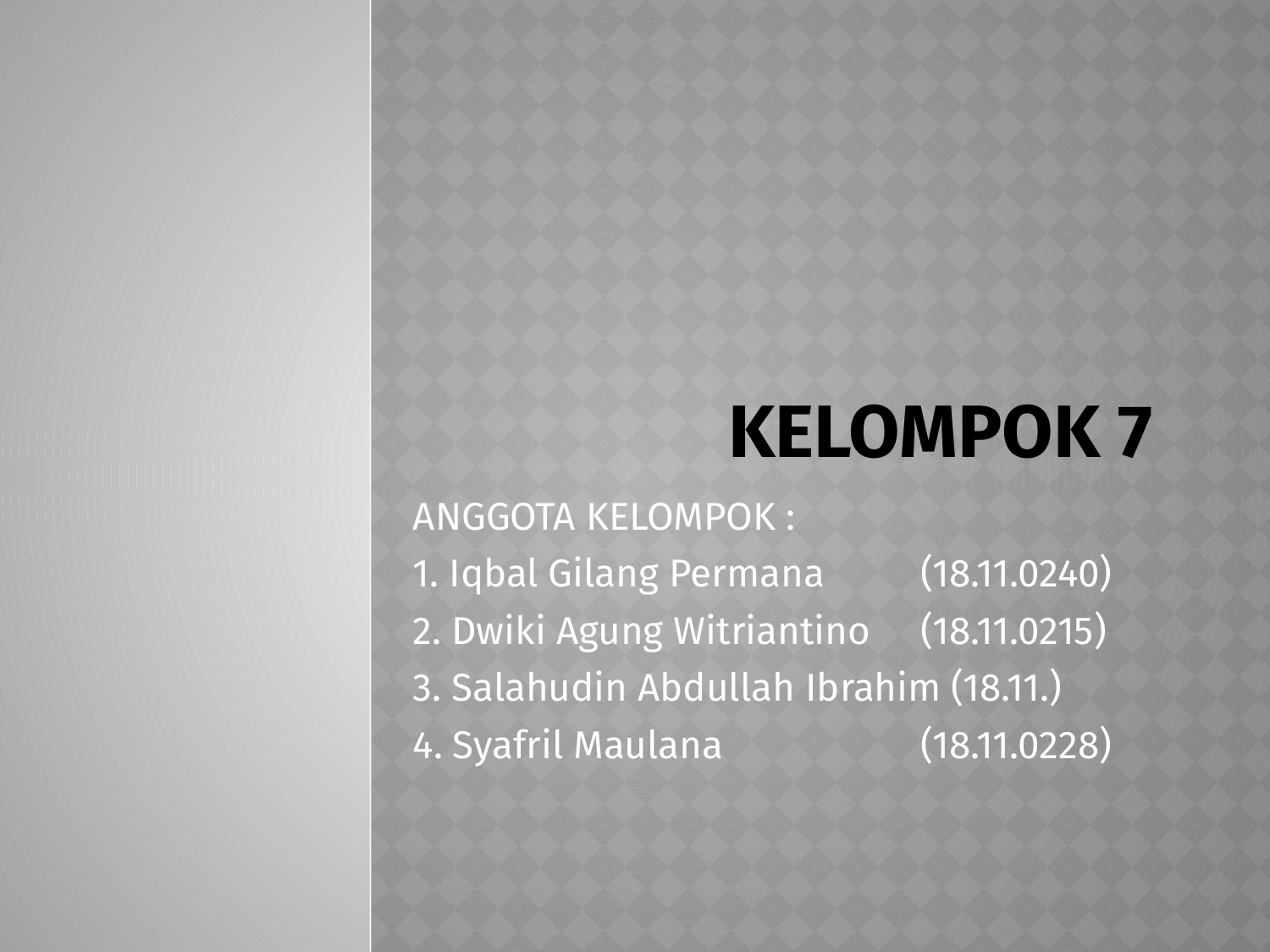

# KELOMPOK 7
ANGGOTA KELOMPOK :
1. Iqbal Gilang Permana	(18.11.0240)
2. Dwiki Agung Witriantino 	(18.11.0215)
3. Salahudin Abdullah Ibrahim (18.11.)
4. Syafril Maulana 		(18.11.0228)